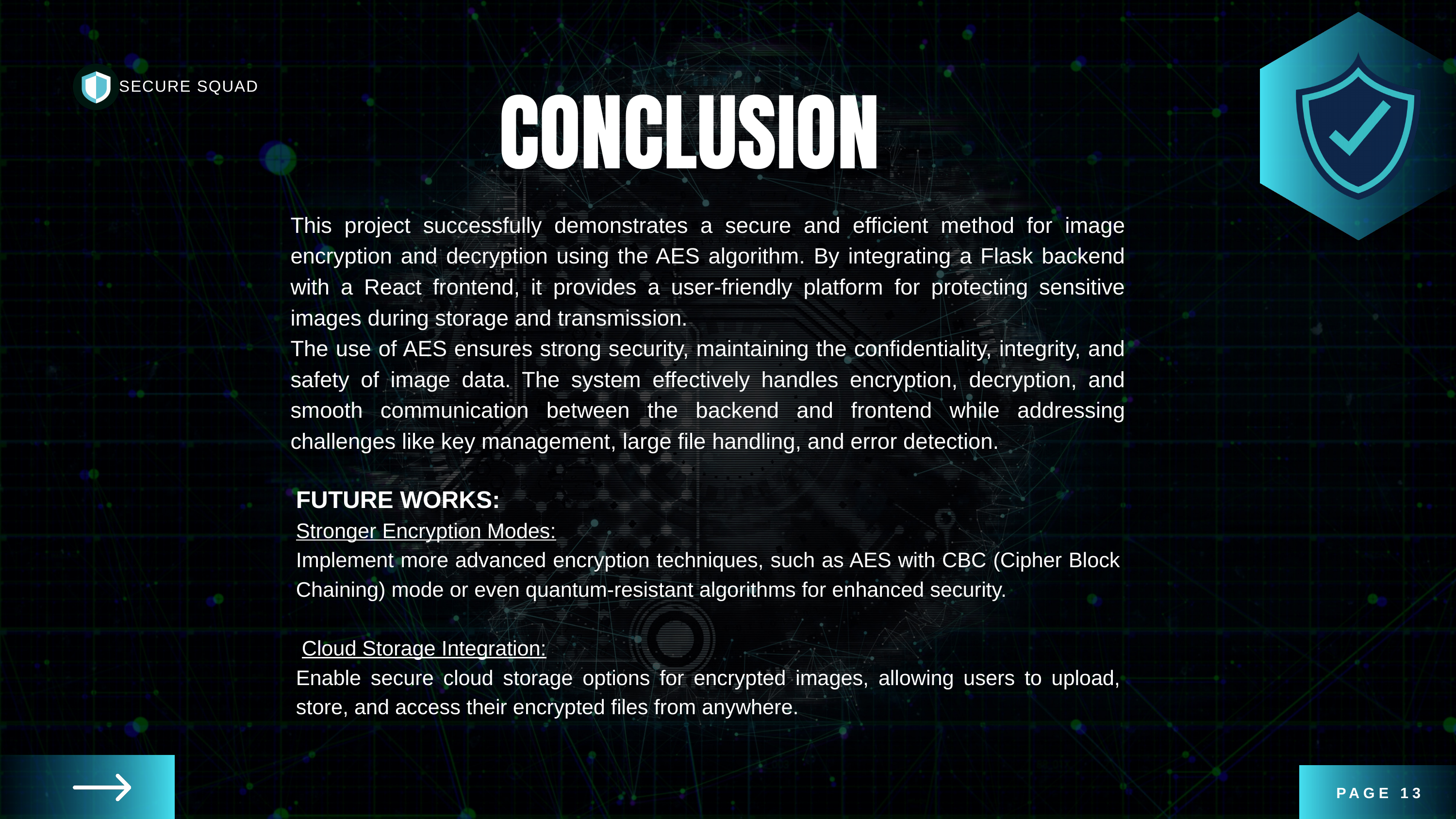

SECURE SQUAD
CONCLUSION
This project successfully demonstrates a secure and efficient method for image encryption and decryption using the AES algorithm. By integrating a Flask backend with a React frontend, it provides a user-friendly platform for protecting sensitive images during storage and transmission.
The use of AES ensures strong security, maintaining the confidentiality, integrity, and safety of image data. The system effectively handles encryption, decryption, and smooth communication between the backend and frontend while addressing challenges like key management, large file handling, and error detection.
FUTURE WORKS:
Stronger Encryption Modes:
Implement more advanced encryption techniques, such as AES with CBC (Cipher Block Chaining) mode or even quantum-resistant algorithms for enhanced security.

 Cloud Storage Integration:
Enable secure cloud storage options for encrypted images, allowing users to upload, store, and access their encrypted files from anywhere.

PAGE 13